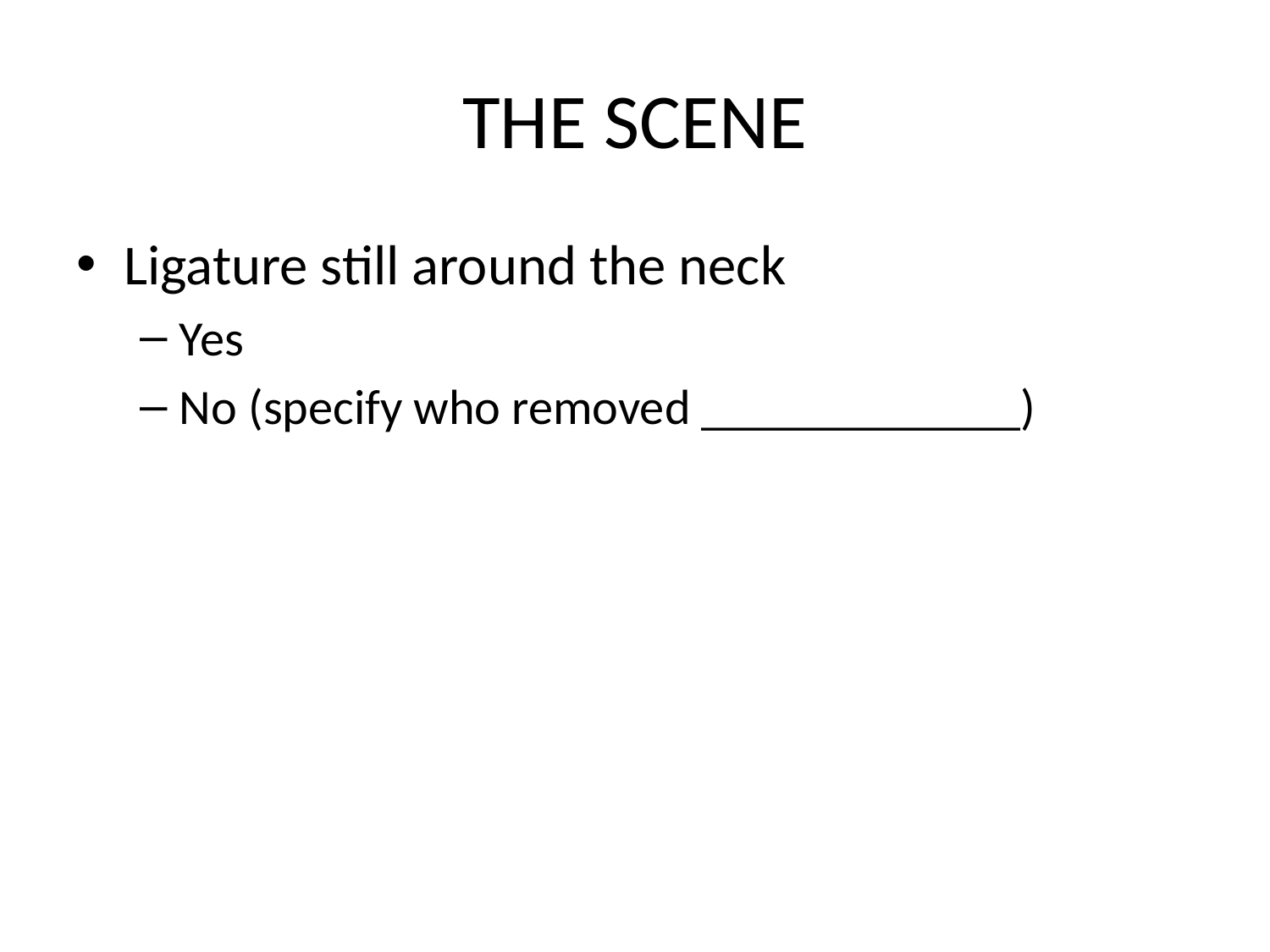

# THE SCENE
Ligature still around the neck
Yes
No (specify who removed _____________)